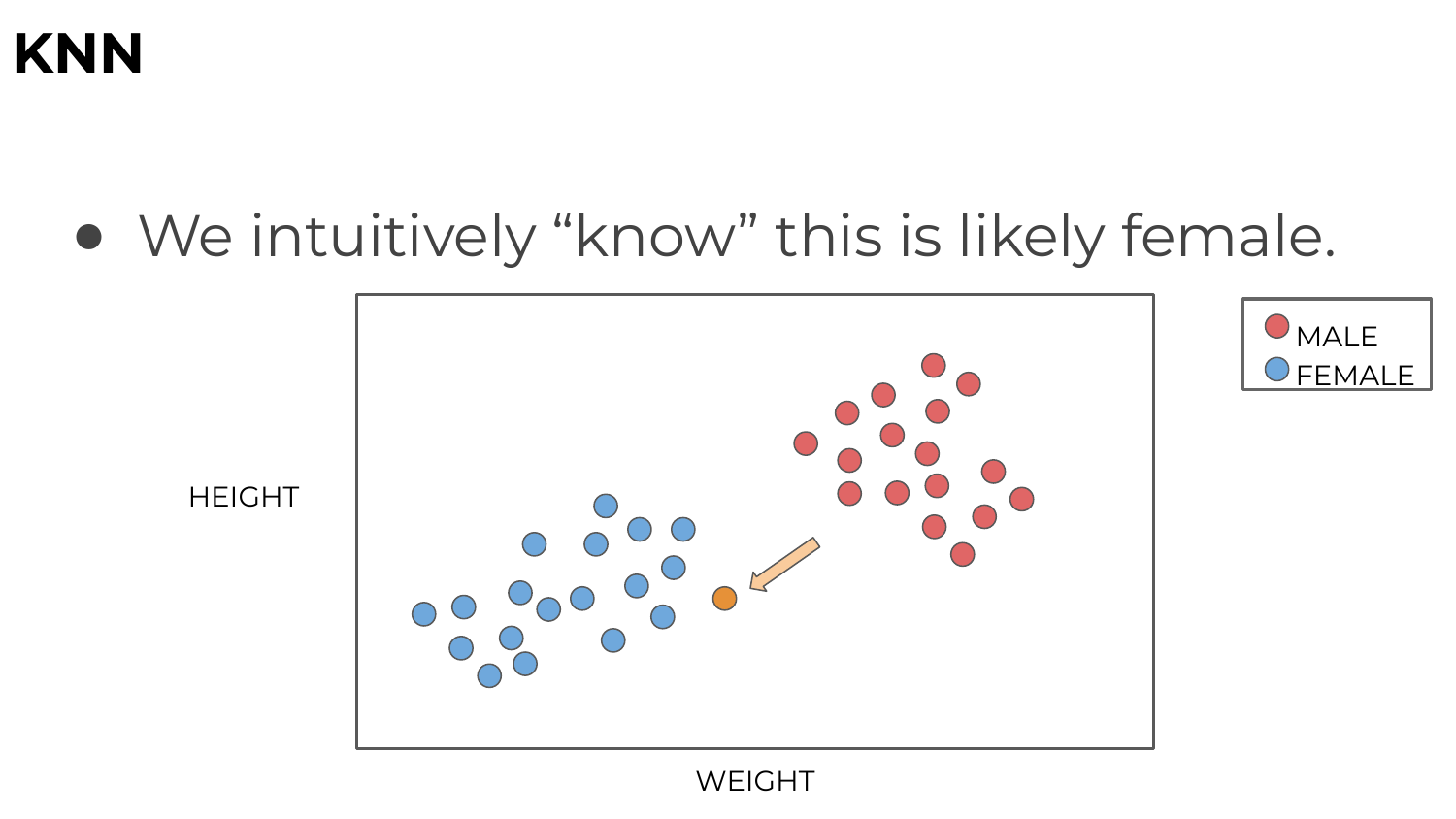

# KNN
We intuitively “know” this is likely female.

     MALE
     FEMALE

HEIGHT

WEIGHT